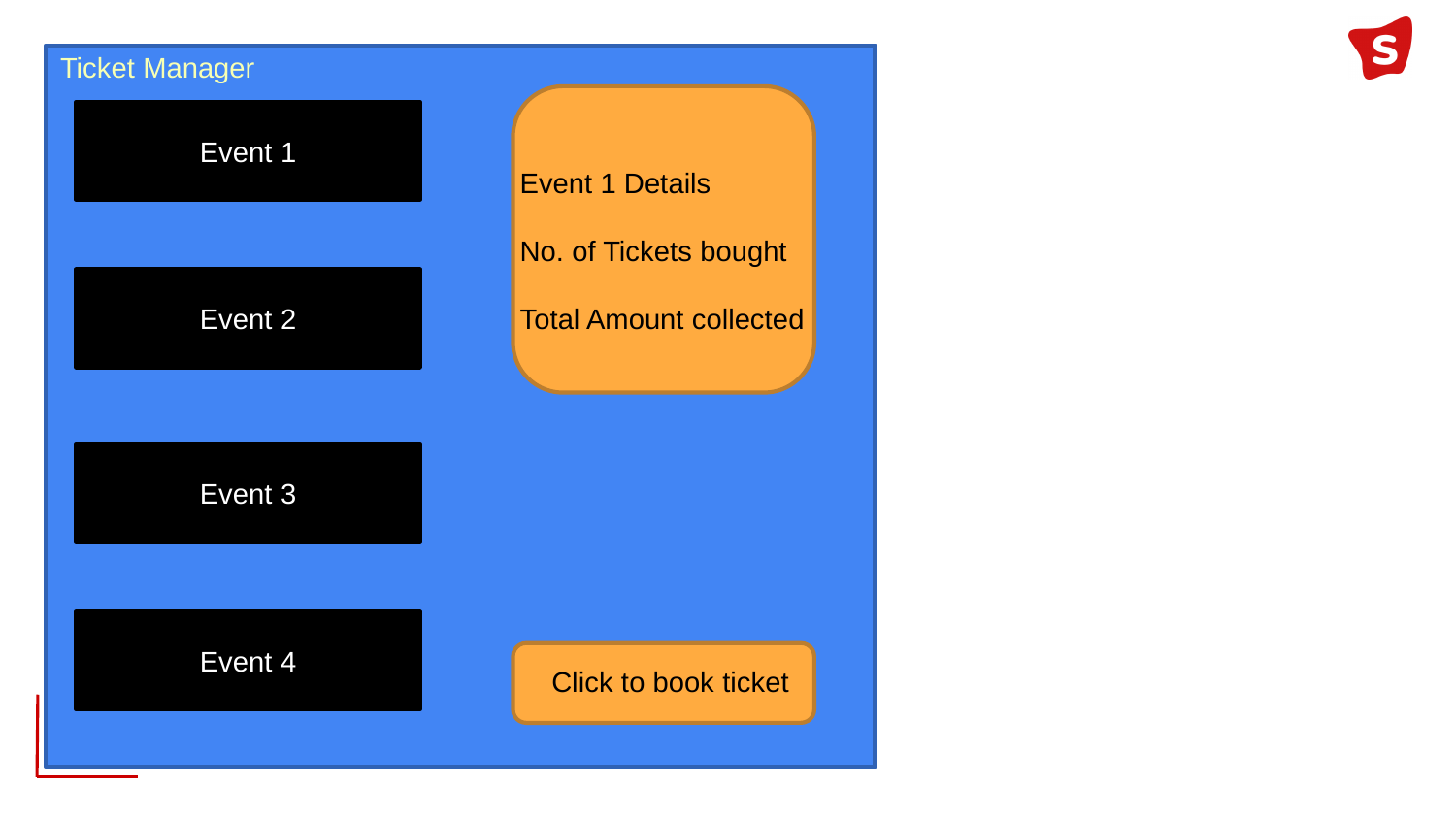

# Ticket Manager

Event 1
Event 1 Details

No. of Tickets bought

Total Amount collected
Event 2
Event 3
Event 4

Click to book ticket